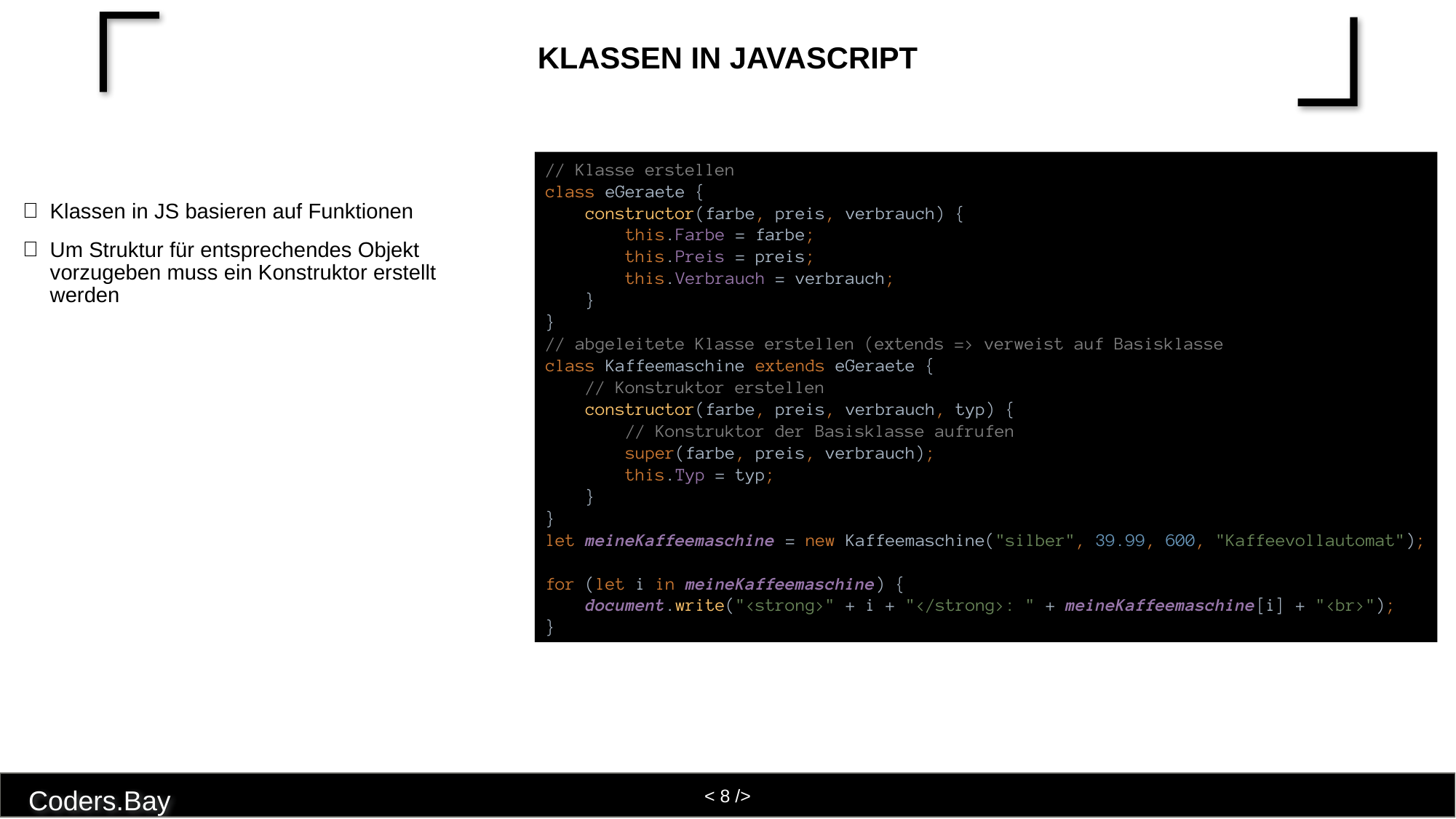

# Klassen in JavaScript
// Klasse erstellen
class eGeraete {
    constructor(farbe, preis, verbrauch) {
        this.Farbe = farbe;
        this.Preis = preis;
        this.Verbrauch = verbrauch;
    }
}
// abgeleitete Klasse erstellen (extends => verweist auf Basisklasse
class Kaffeemaschine extends eGeraete {
    // Konstruktor erstellen
    constructor(farbe, preis, verbrauch, typ) {
        // Konstruktor der Basisklasse aufrufen
        super(farbe, preis, verbrauch);
        this.Typ = typ;
    }
}
let meineKaffeemaschine = new Kaffeemaschine("silber", 39.99, 600, "Kaffeevollautomat");
for (let i in meineKaffeemaschine) {
    document.write("<strong>" + i + "</strong>: " + meineKaffeemaschine[i] + "<br>");
}
Klassen in JS basieren auf Funktionen
Um Struktur für entsprechendes Objekt vorzugeben muss ein Konstruktor erstellt werden